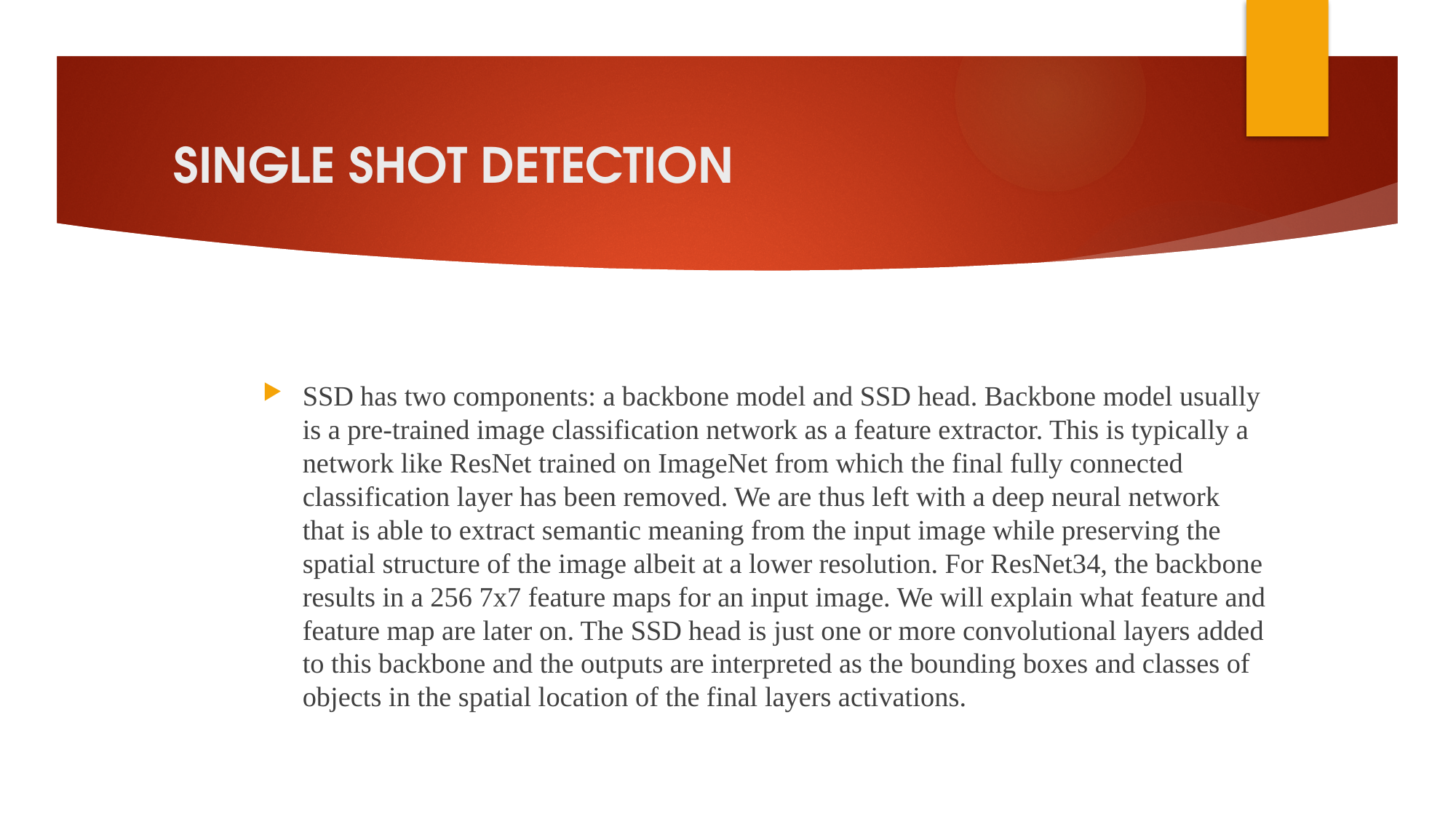

SINGLE SHOT DETECTION

SSD has two components: a backbone model and SSD head. Backbone model usually is a pre-trained image classification network as a feature extractor. This is typically a network like ResNet trained on ImageNet from which the final fully connected classification layer has been removed. We are thus left with a deep neural network that is able to extract semantic meaning from the input image while preserving the spatial structure of the image albeit at a lower resolution. For ResNet34, the backbone results in a 256 7x7 feature maps for an input image. We will explain what feature and feature map are later on. The SSD head is just one or more convolutional layers added to this backbone and the outputs are interpreted as the bounding boxes and classes of objects in the spatial location of the final layers activations.